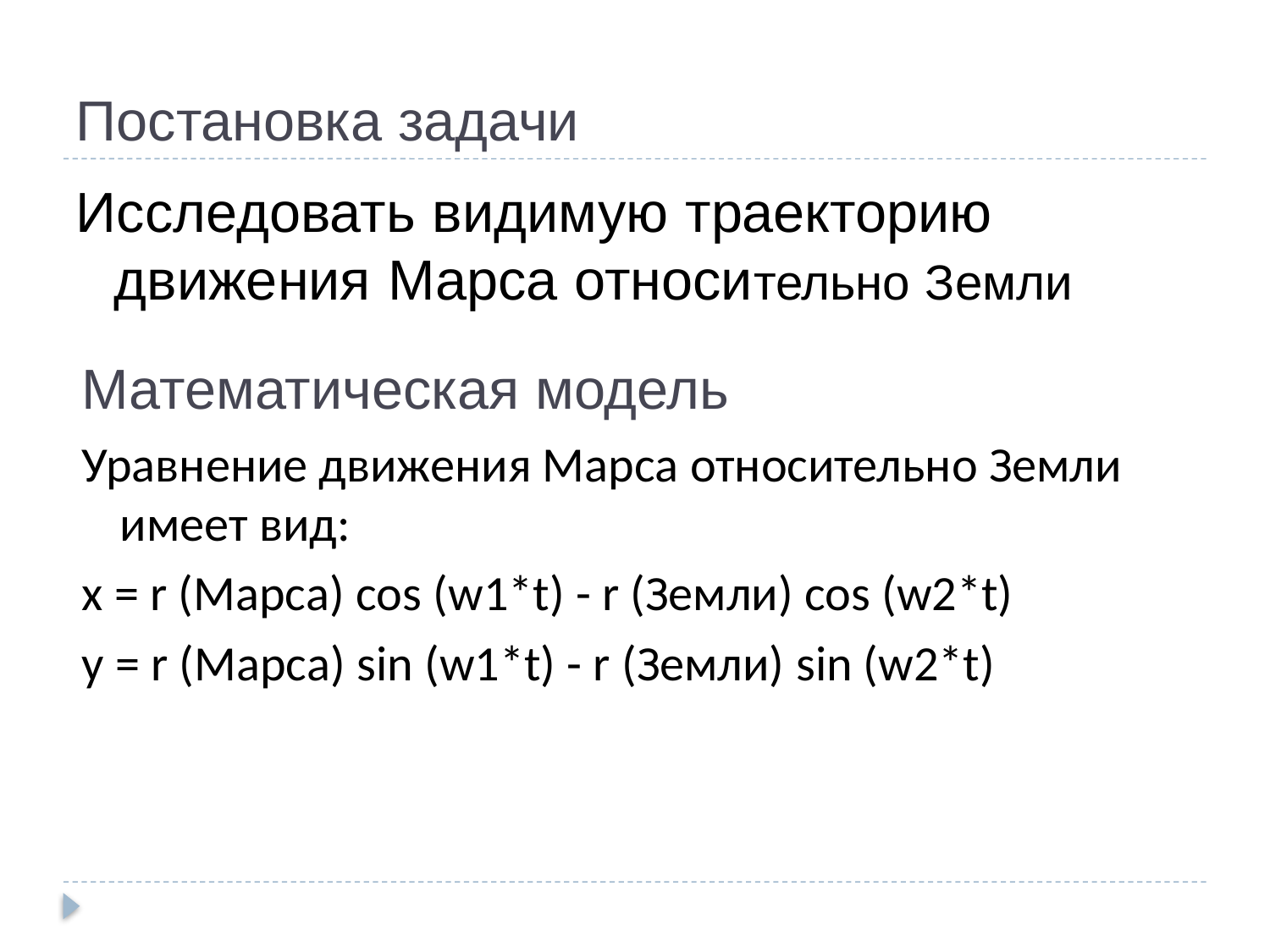

# Постановка задачи
Исследовать видимую траекторию движения Марса относительно Земли
Математическая модель
Уравнение движения Марса относительно Земли имеет вид:
x = r (Марса) cos (w1*t) - r (Земли) cos (w2*t)
y = r (Марса) sin (w1*t) - r (Земли) sin (w2*t)